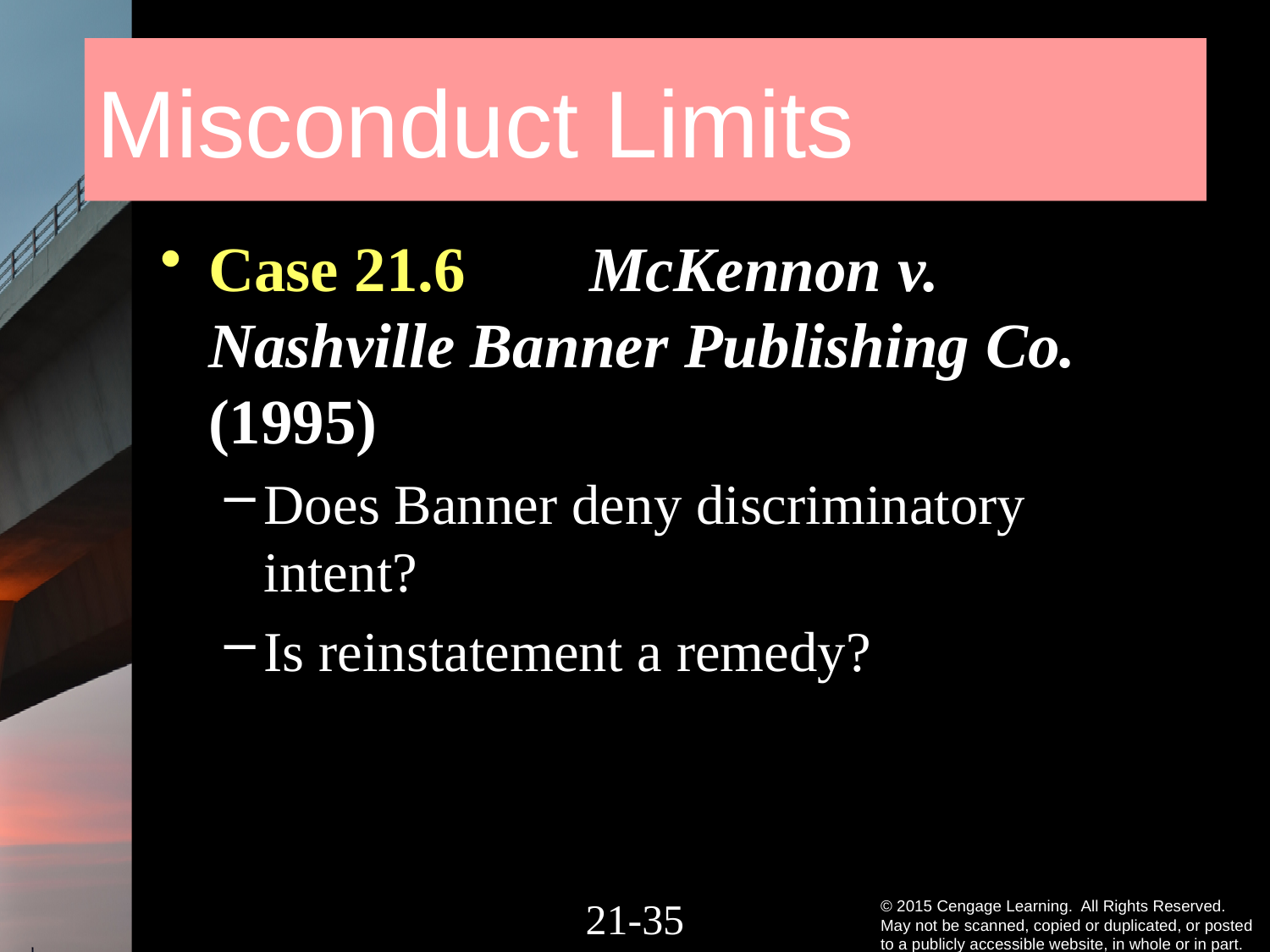

# Misconduct Limits
Case 21.6 	McKennon v. Nashville Banner Publishing Co. (1995)
Does Banner deny discriminatory intent?
Is reinstatement a remedy?
21-35